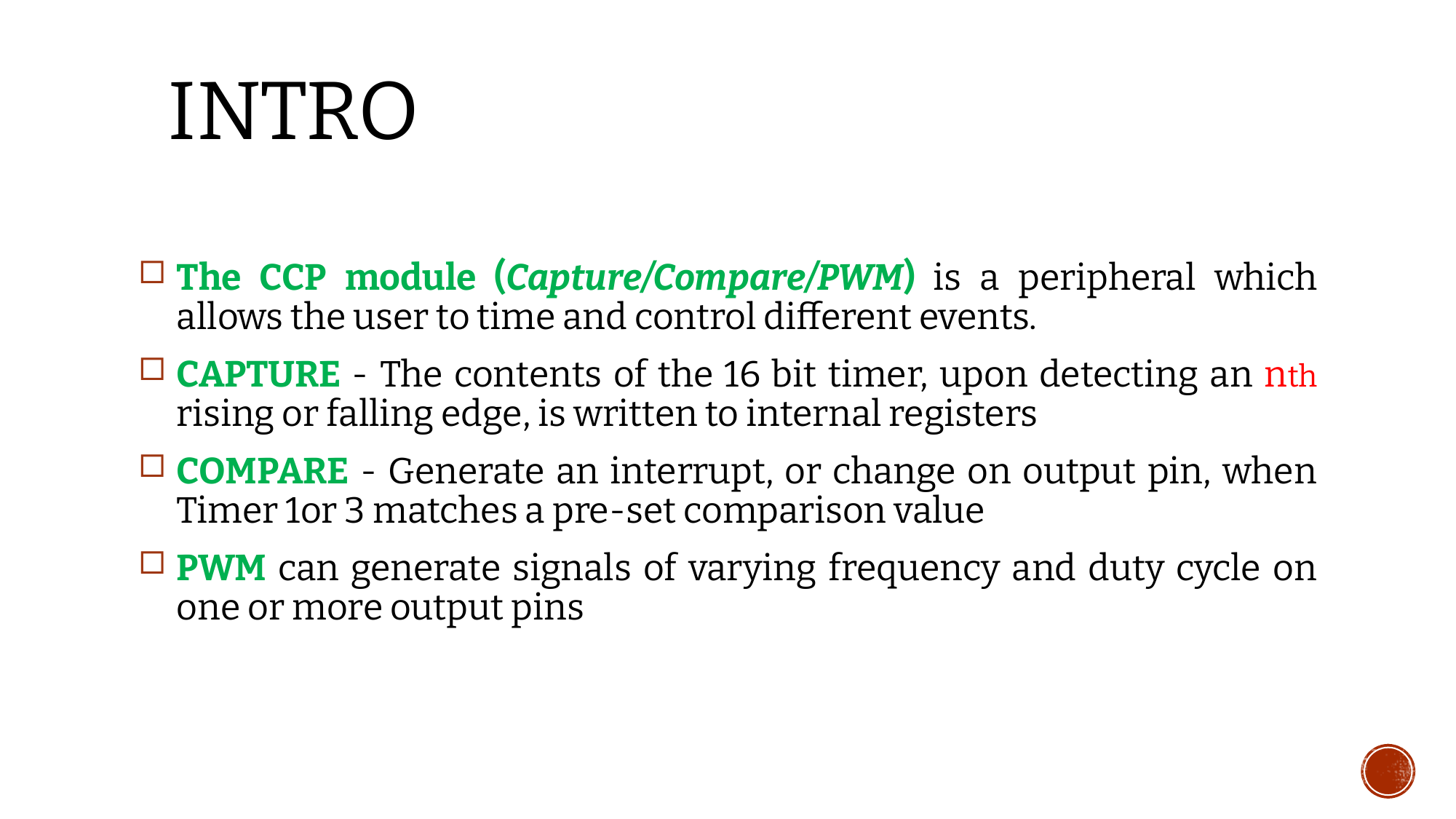

# INTRO
The CCP module (Capture/Compare/PWM) is a peripheral which allows the user to time and control different events.
CAPTURE - The contents of the 16 bit timer, upon detecting an nth rising or falling edge, is written to internal registers
COMPARE - Generate an interrupt, or change on output pin, when Timer 1or 3 matches a pre-set comparison value
PWM can generate signals of varying frequency and duty cycle on one or more output pins